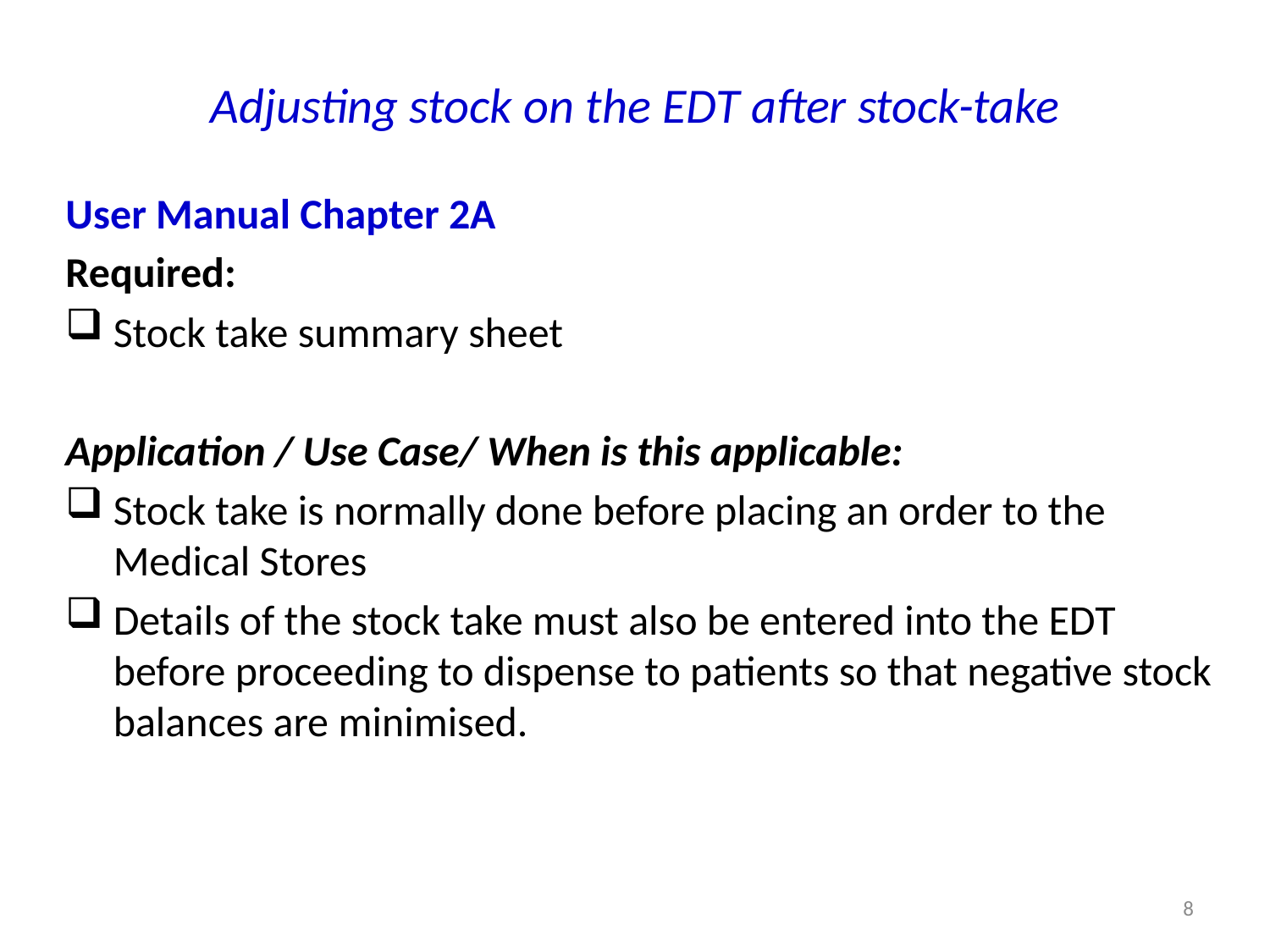

# Adjusting stock on the EDT after stock-take
User Manual Chapter 2A
Required:
Stock take summary sheet

Application / Use Case/ When is this applicable:
Stock take is normally done before placing an order to the Medical Stores
Details of the stock take must also be entered into the EDT before proceeding to dispense to patients so that negative stock balances are minimised.
8